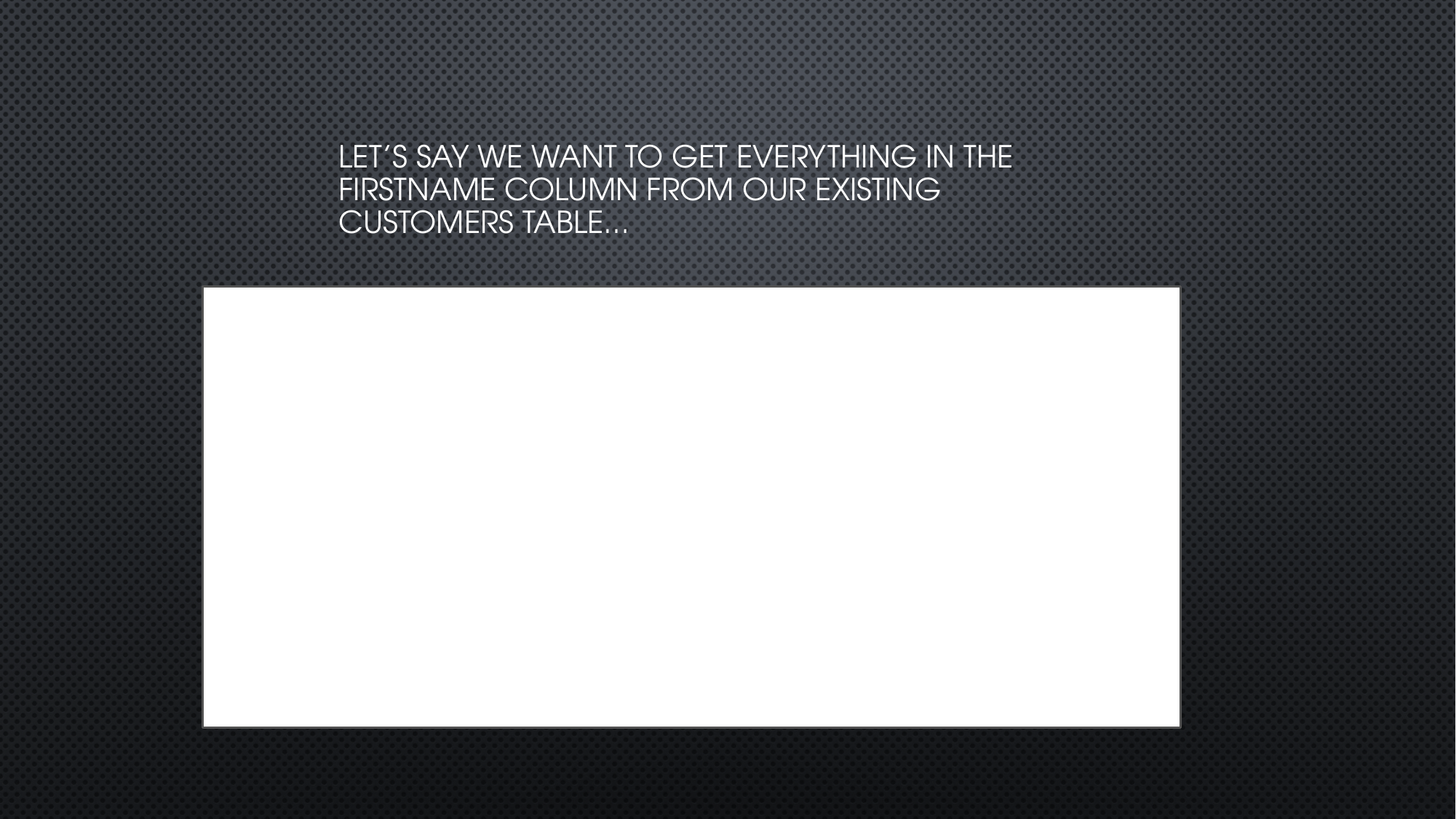

Let’s say we want to get everything in the FirstName column from our existing Customers table…